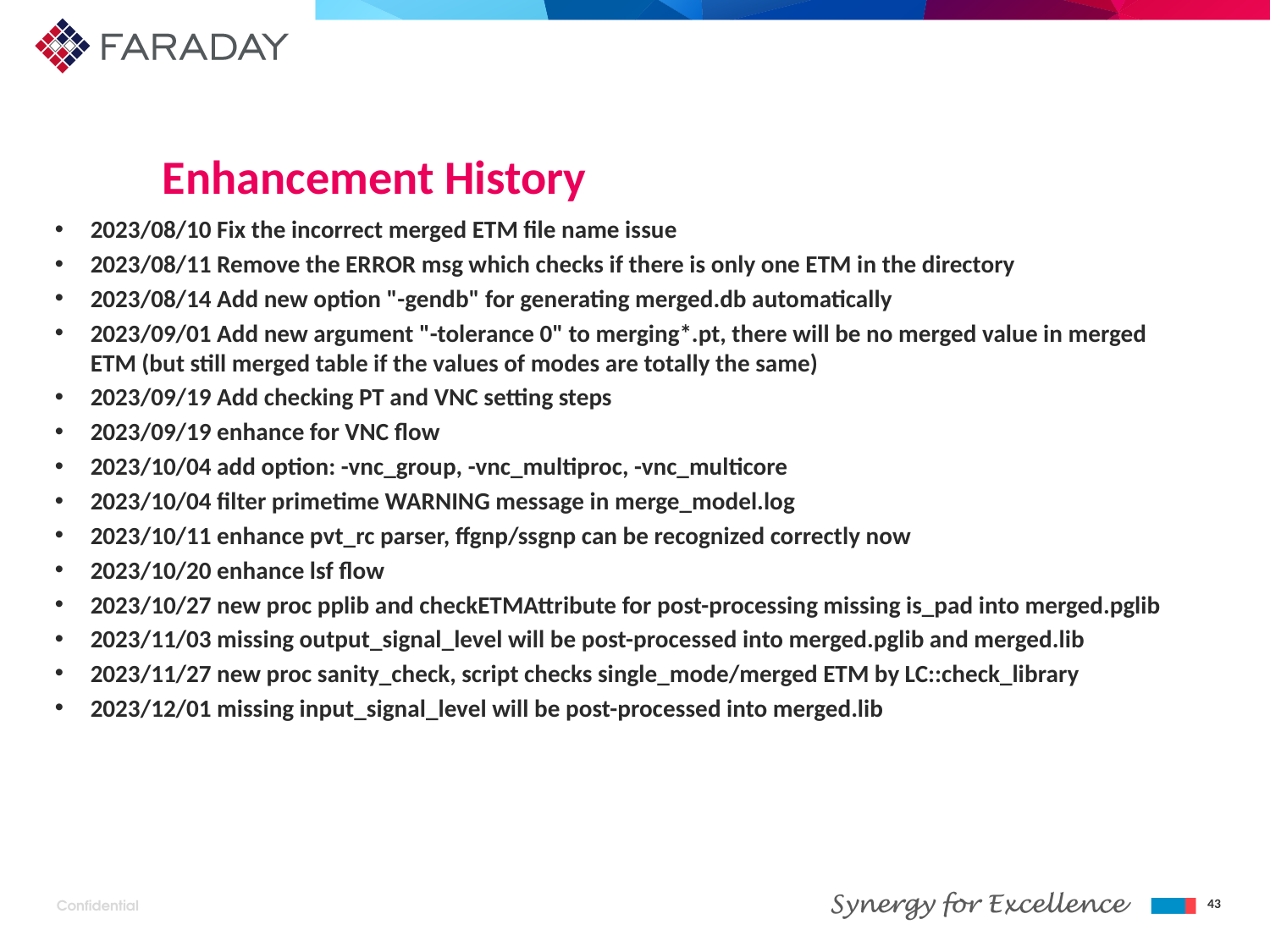

# Enhancement History
2023/08/10 Fix the incorrect merged ETM file name issue
2023/08/11 Remove the ERROR msg which checks if there is only one ETM in the directory
2023/08/14 Add new option "-gendb" for generating merged.db automatically
2023/09/01 Add new argument "-tolerance 0" to merging*.pt, there will be no merged value in merged ETM (but still merged table if the values of modes are totally the same)
2023/09/19 Add checking PT and VNC setting steps
2023/09/19 enhance for VNC flow
2023/10/04 add option: -vnc_group, -vnc_multiproc, -vnc_multicore
2023/10/04 filter primetime WARNING message in merge_model.log
2023/10/11 enhance pvt_rc parser, ffgnp/ssgnp can be recognized correctly now
2023/10/20 enhance lsf flow
2023/10/27 new proc pplib and checkETMAttribute for post-processing missing is_pad into merged.pglib
2023/11/03 missing output_signal_level will be post-processed into merged.pglib and merged.lib
2023/11/27 new proc sanity_check, script checks single_mode/merged ETM by LC::check_library
2023/12/01 missing input_signal_level will be post-processed into merged.lib